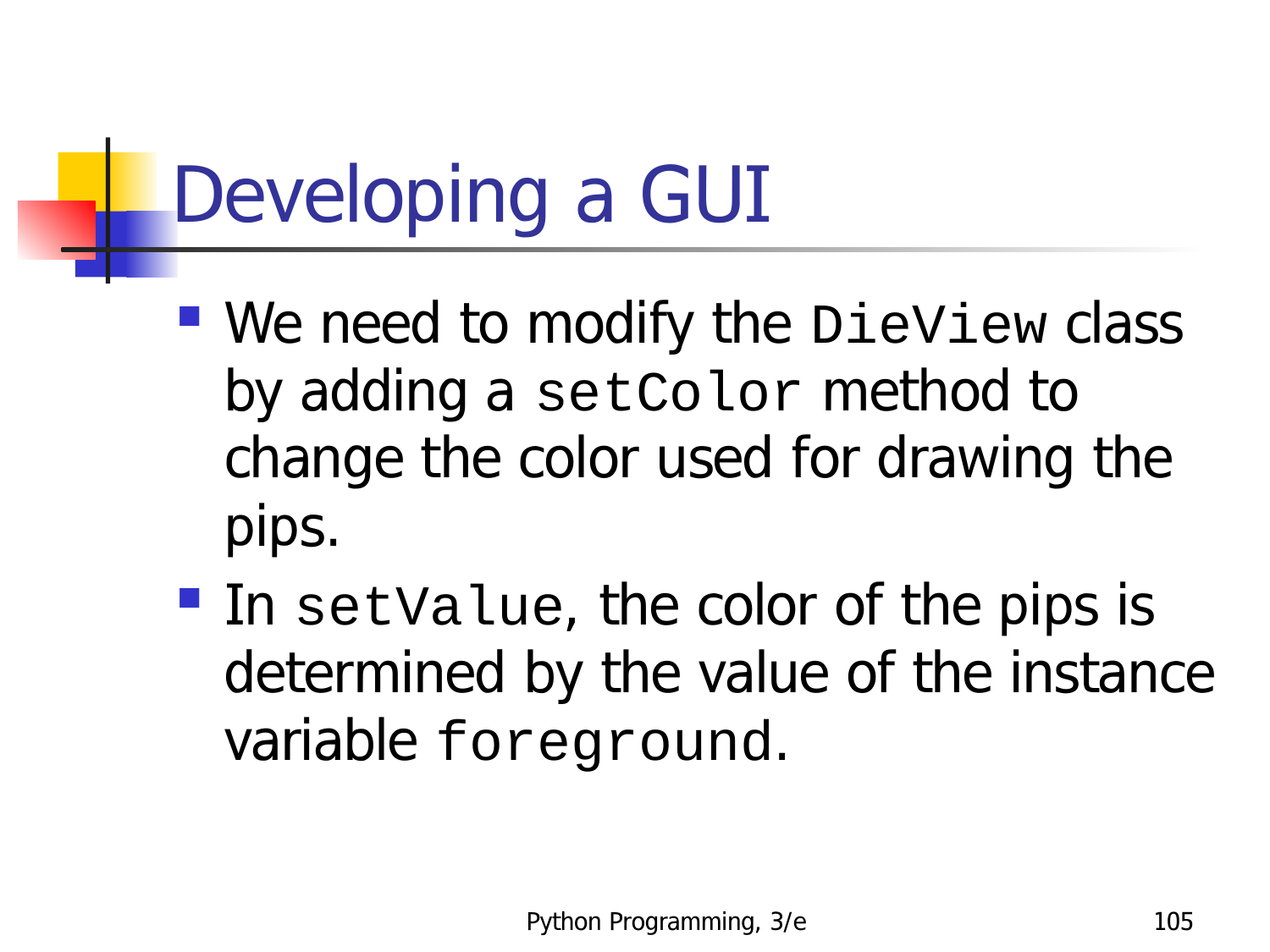

# Developing a GUI
We need to modify the DieView class by adding a setColor method to change the color used for drawing the pips.
In setValue, the color of the pips is determined by the value of the instance variable foreground.
Python Programming, 3/e
105